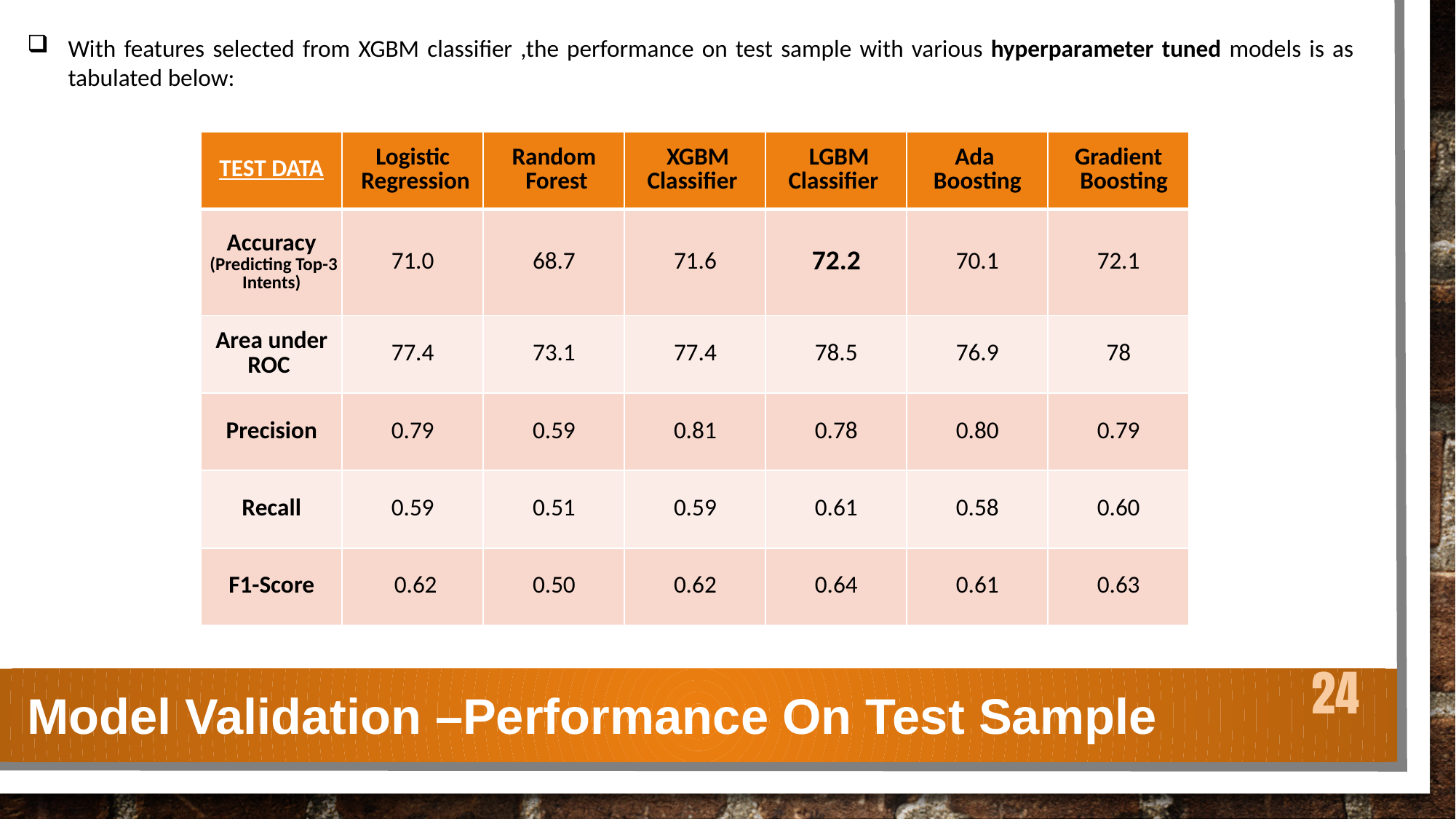

With features selected from XGBM classifier ,the performance on test sample with various hyperparameter tuned models is as tabulated below:
| TEST DATA | Logistic Regression | Random Forest | XGBM Classifier | LGBM Classifier | Ada Boosting | Gradient Boosting |
| --- | --- | --- | --- | --- | --- | --- |
| Accuracy (Predicting Top-3 Intents) | 71.0 | 68.7 | 71.6 | 72.2 | 70.1 | 72.1 |
| Area under ROC | 77.4 | 73.1 | 77.4 | 78.5 | 76.9 | 78 |
| Precision | 0.79 | 0.59 | 0.81 | 0.78 | 0.80 | 0.79 |
| Recall | 0.59 | 0.51 | 0.59 | 0.61 | 0.58 | 0.60 |
| F1-Score | 0.62 | 0.50 | 0.62 | 0.64 | 0.61 | 0.63 |
24
# Model Validation –Performance On Test Sample